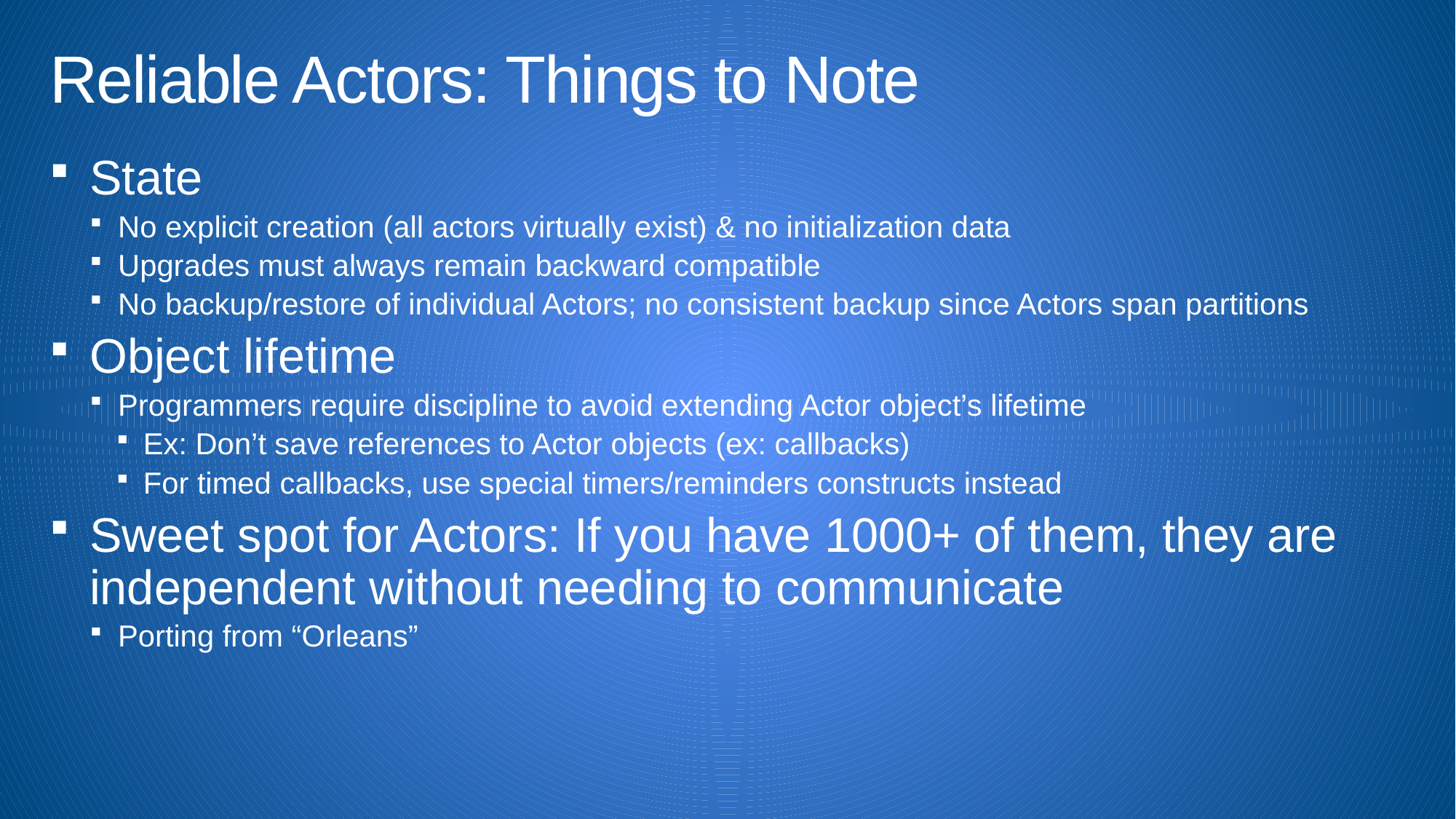

# Reliable Actors: Things to Note
State
No explicit creation (all actors virtually exist) & no initialization data
Upgrades must always remain backward compatible
No backup/restore of individual Actors; no consistent backup since Actors span partitions
Object lifetime
Programmers require discipline to avoid extending Actor object’s lifetime
Ex: Don’t save references to Actor objects (ex: callbacks)
For timed callbacks, use special timers/reminders constructs instead
Sweet spot for Actors: If you have 1000+ of them, they are independent without needing to communicate
Porting from “Orleans”